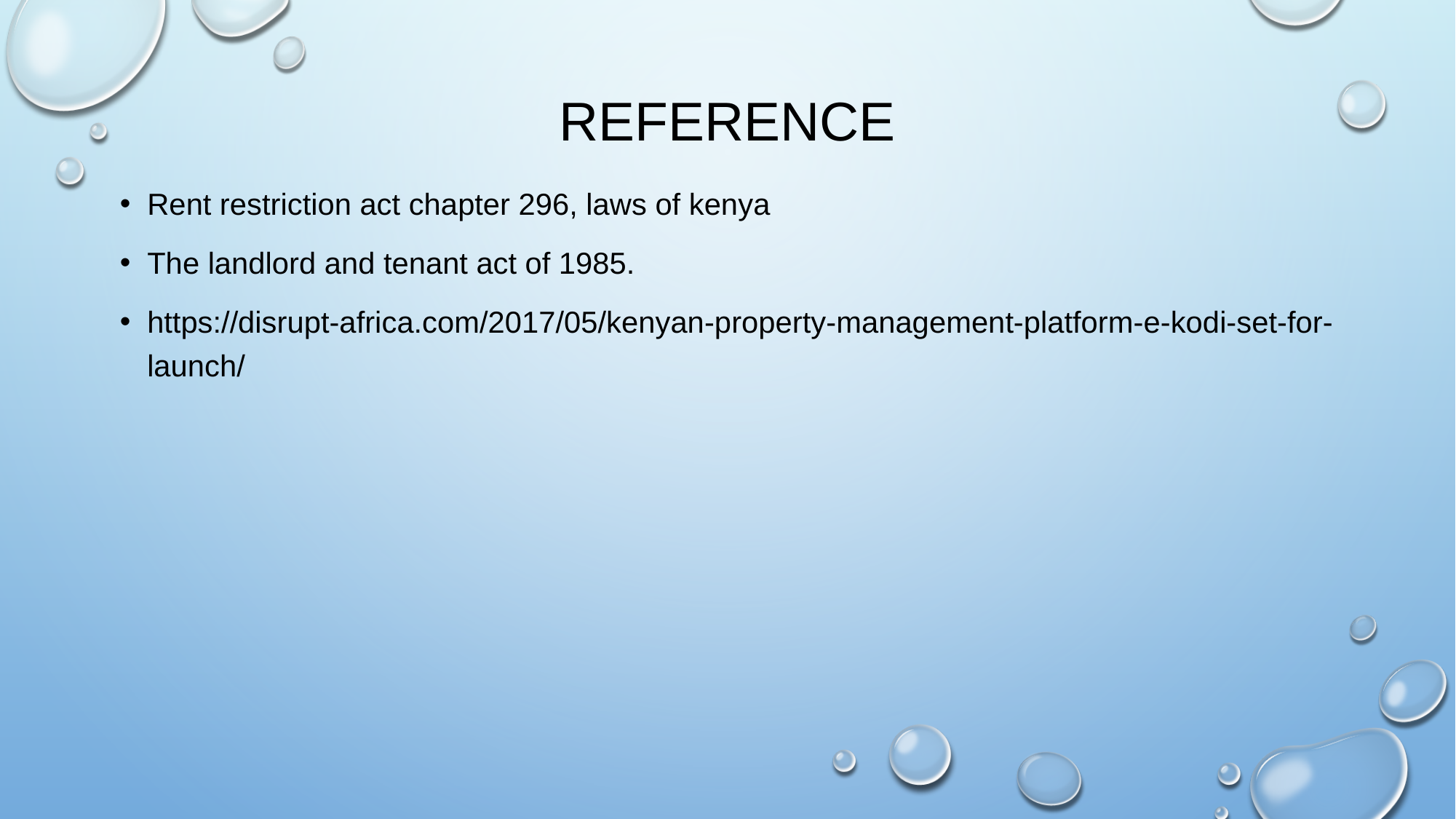

# Reference
Rent restriction act chapter 296, laws of kenya
The landlord and tenant act of 1985.
https://disrupt-africa.com/2017/05/kenyan-property-management-platform-e-kodi-set-for-launch/